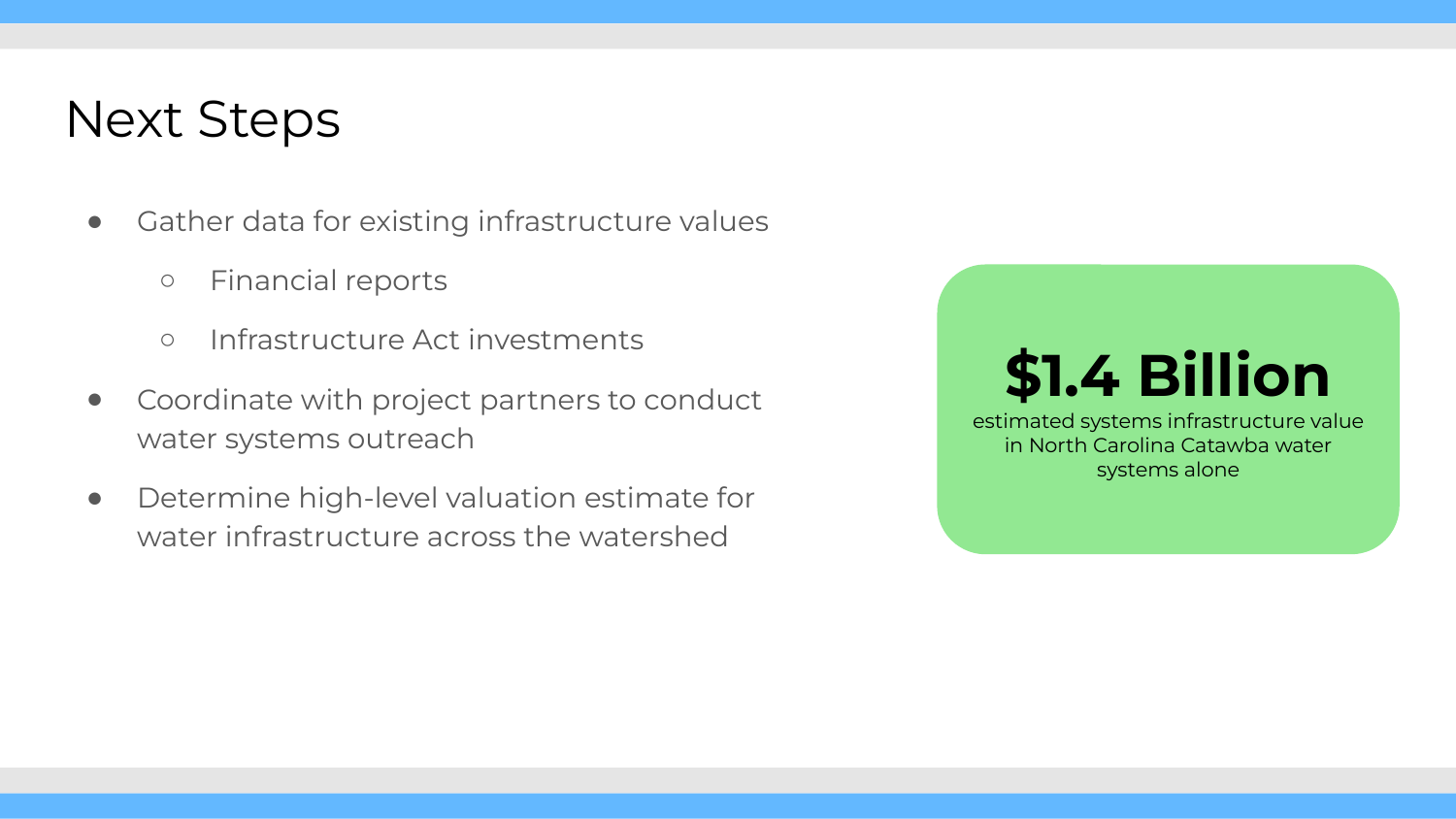

# Next Steps
Gather data for existing infrastructure values
Financial reports
Infrastructure Act investments
Coordinate with project partners to conduct water systems outreach
Determine high-level valuation estimate for water infrastructure across the watershed
$1.4 Billion
estimated systems infrastructure value in North Carolina Catawba water systems alone